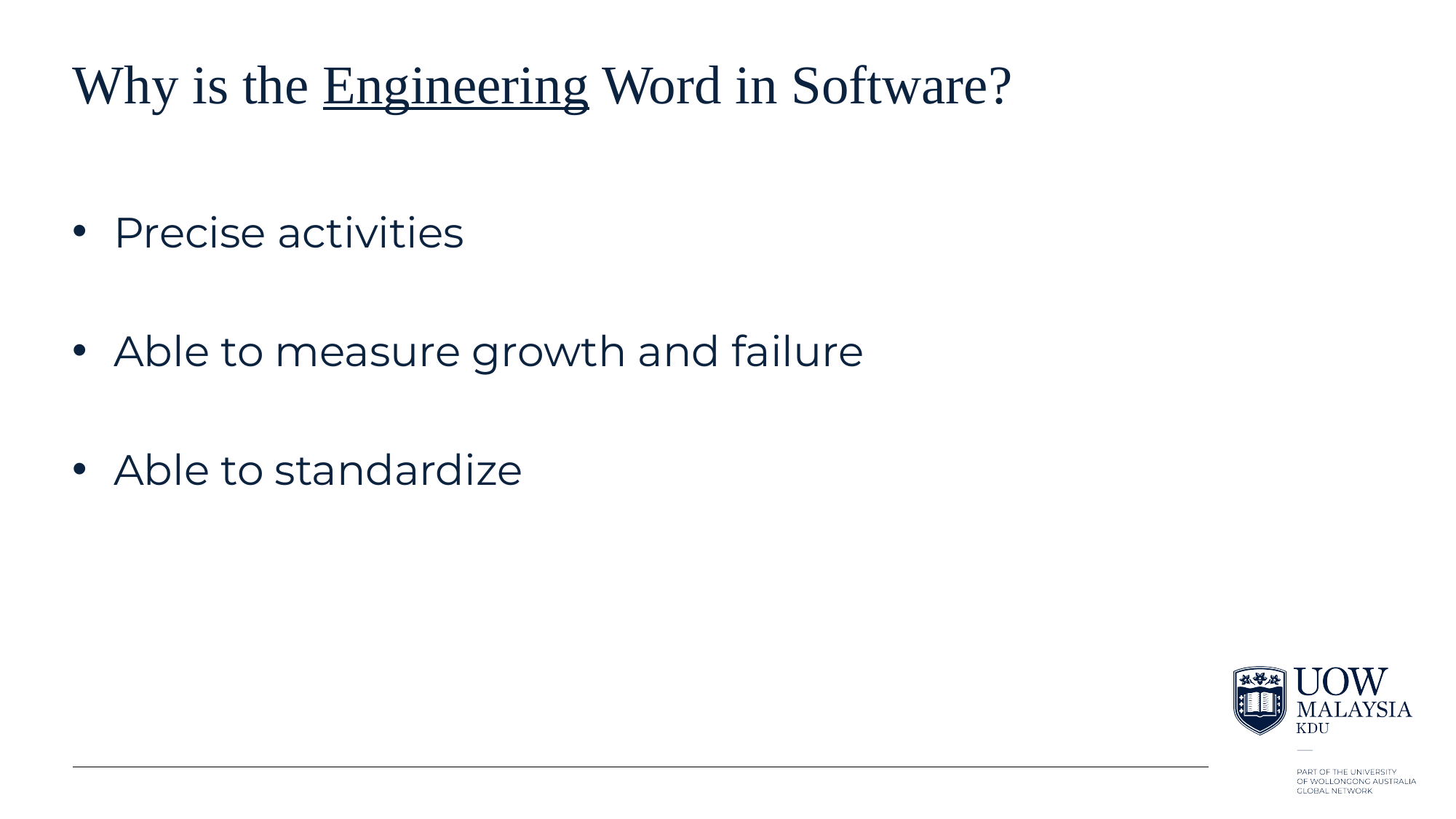

# Why is the Engineering Word in Software?
Precise activities

Able to measure growth and failure

Able to standardize